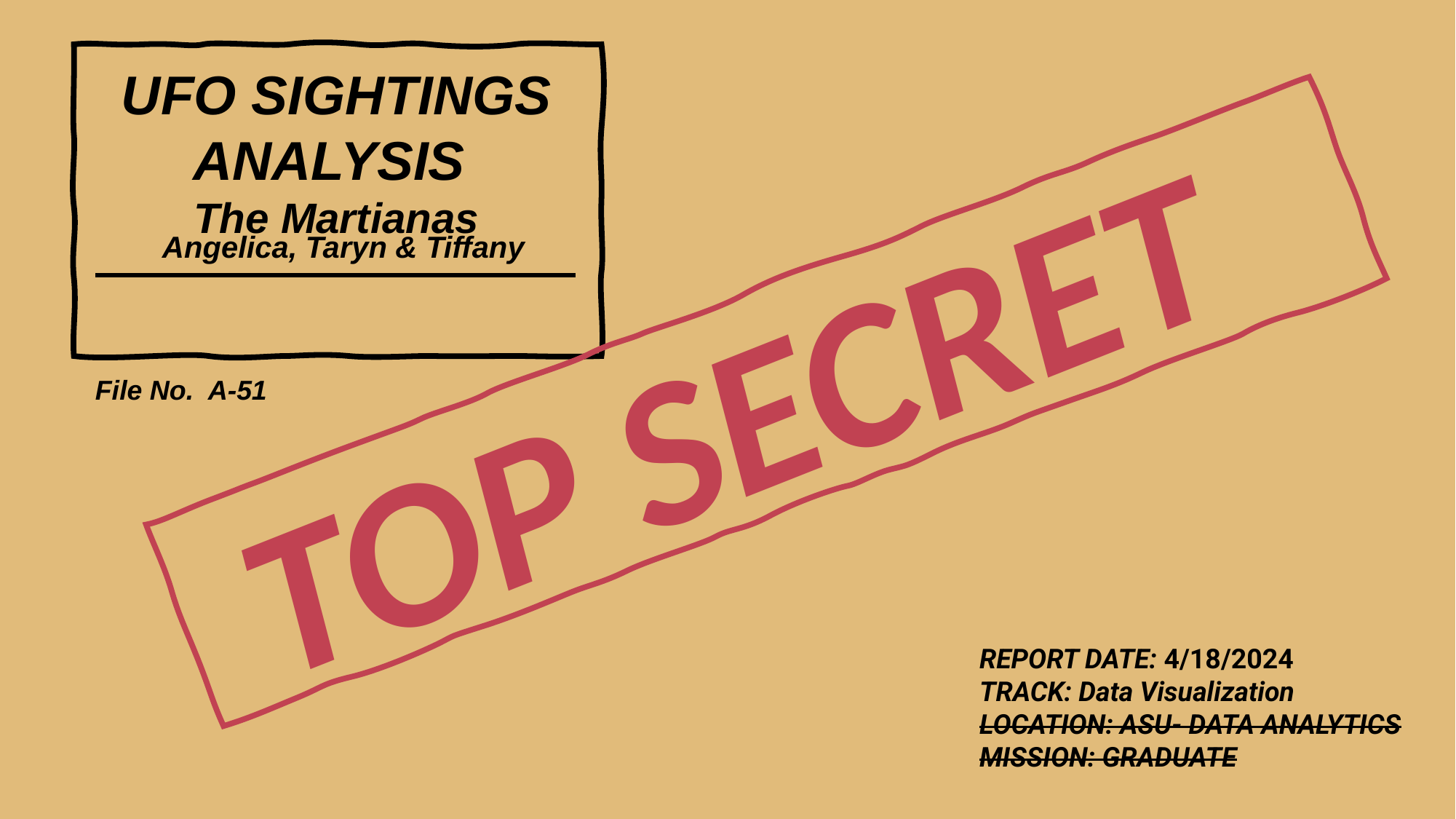

UFO SIGHTINGS ANALYSIS
The Martianas

File No.  A-51
Angelica, Taryn & Tiffany
TOP SECRET

REPORT DATE: 4/18/2024
TRACK: Data Visualization
LOCATION: ASU- DATA ANALYTICS
MISSION: GRADUATE